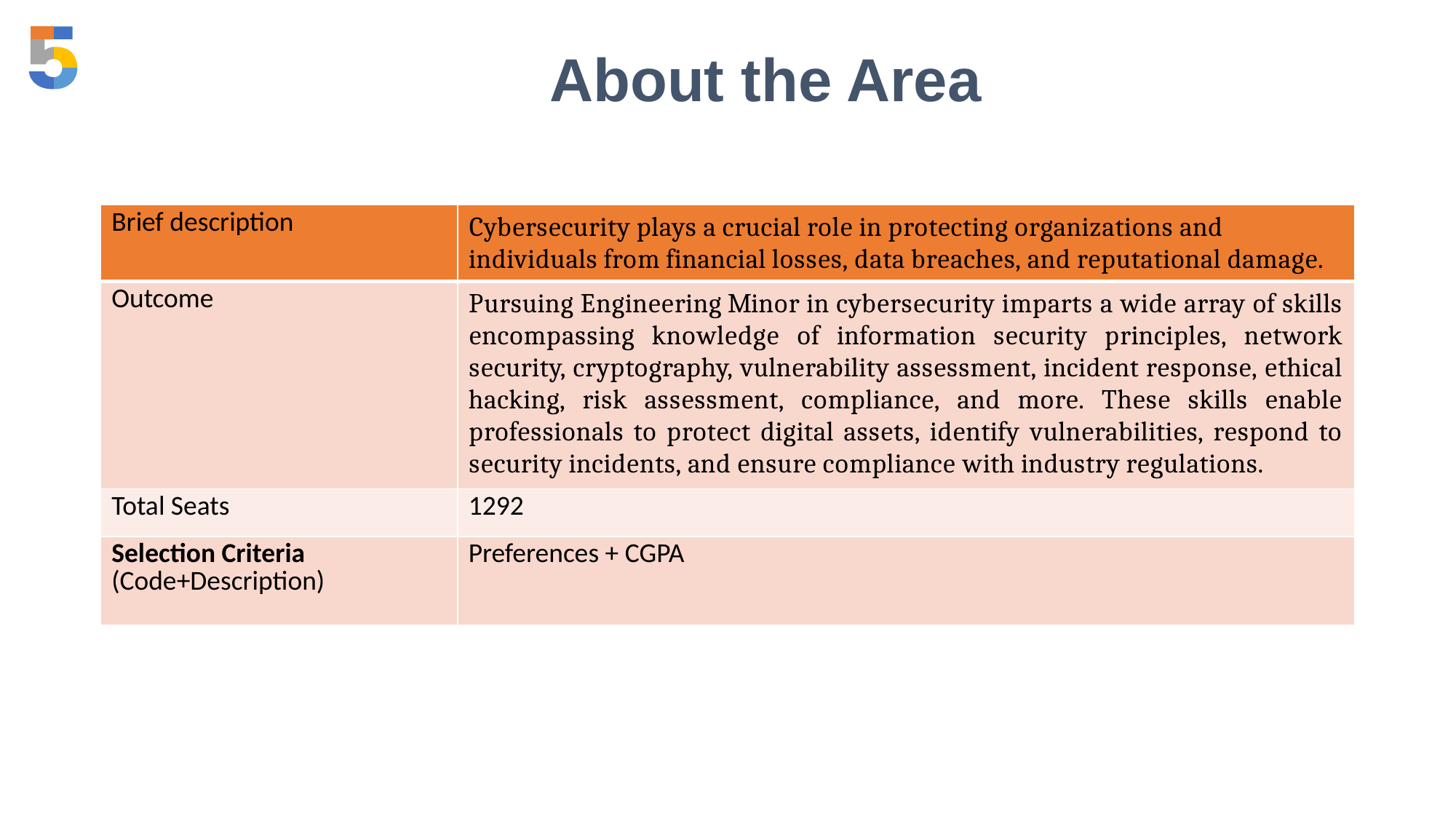

About the Area
| Brief description | Cybersecurity plays a crucial role in protecting organizations and individuals from financial losses, data breaches, and reputational damage. |
| --- | --- |
| Outcome | Pursuing Engineering Minor in cybersecurity imparts a wide array of skills encompassing knowledge of information security principles, network security, cryptography, vulnerability assessment, incident response, ethical hacking, risk assessment, compliance, and more. These skills enable professionals to protect digital assets, identify vulnerabilities, respond to security incidents, and ensure compliance with industry regulations. |
| Total Seats | 1292 |
| Selection Criteria (Code+Description) | Preferences + CGPA |